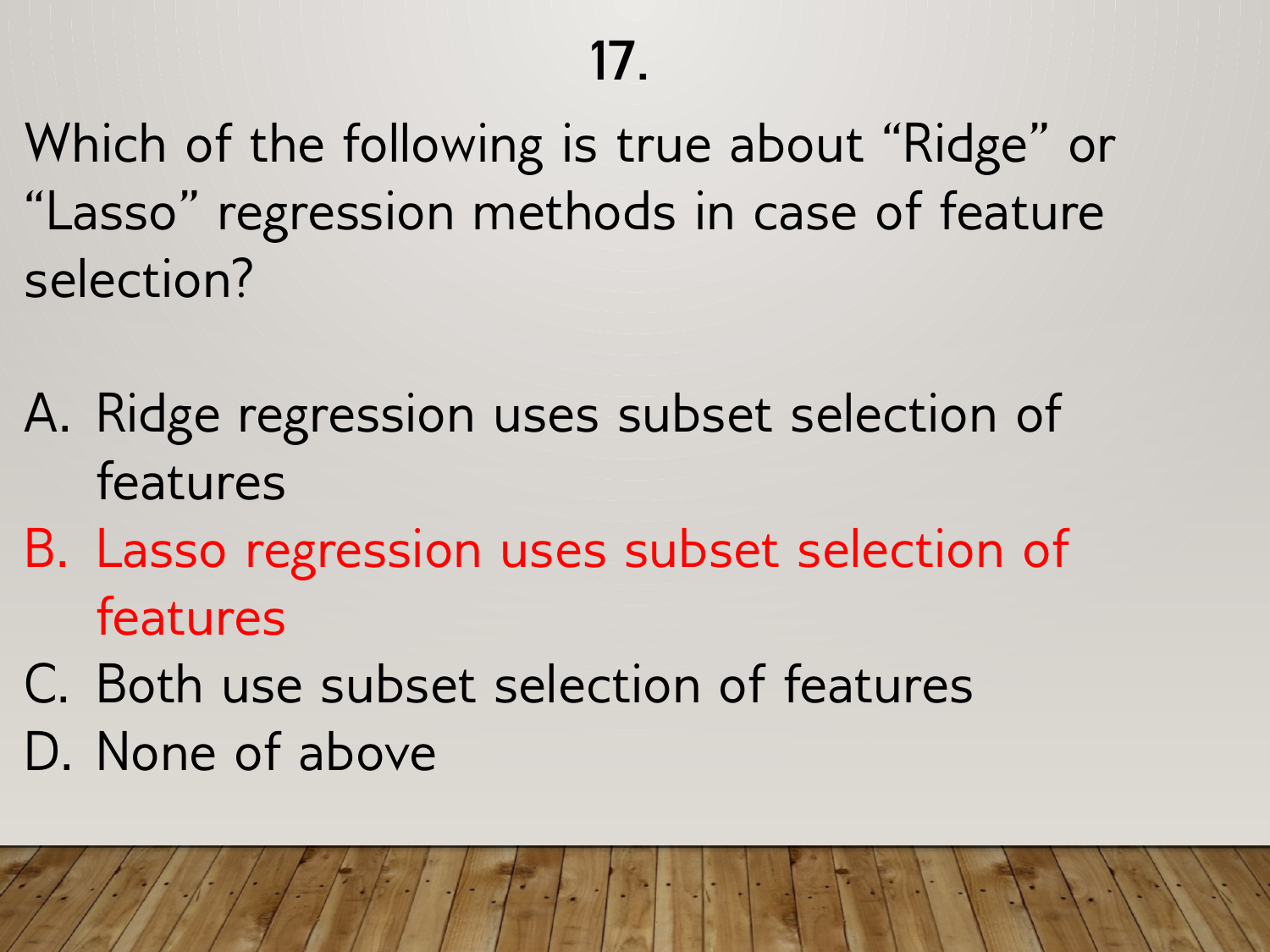

17.
Which of the following is true about “Ridge” or “Lasso” regression methods in case of feature selection?

Ridge regression uses subset selection of features
Lasso regression uses subset selection of features
Both use subset selection of features
None of above